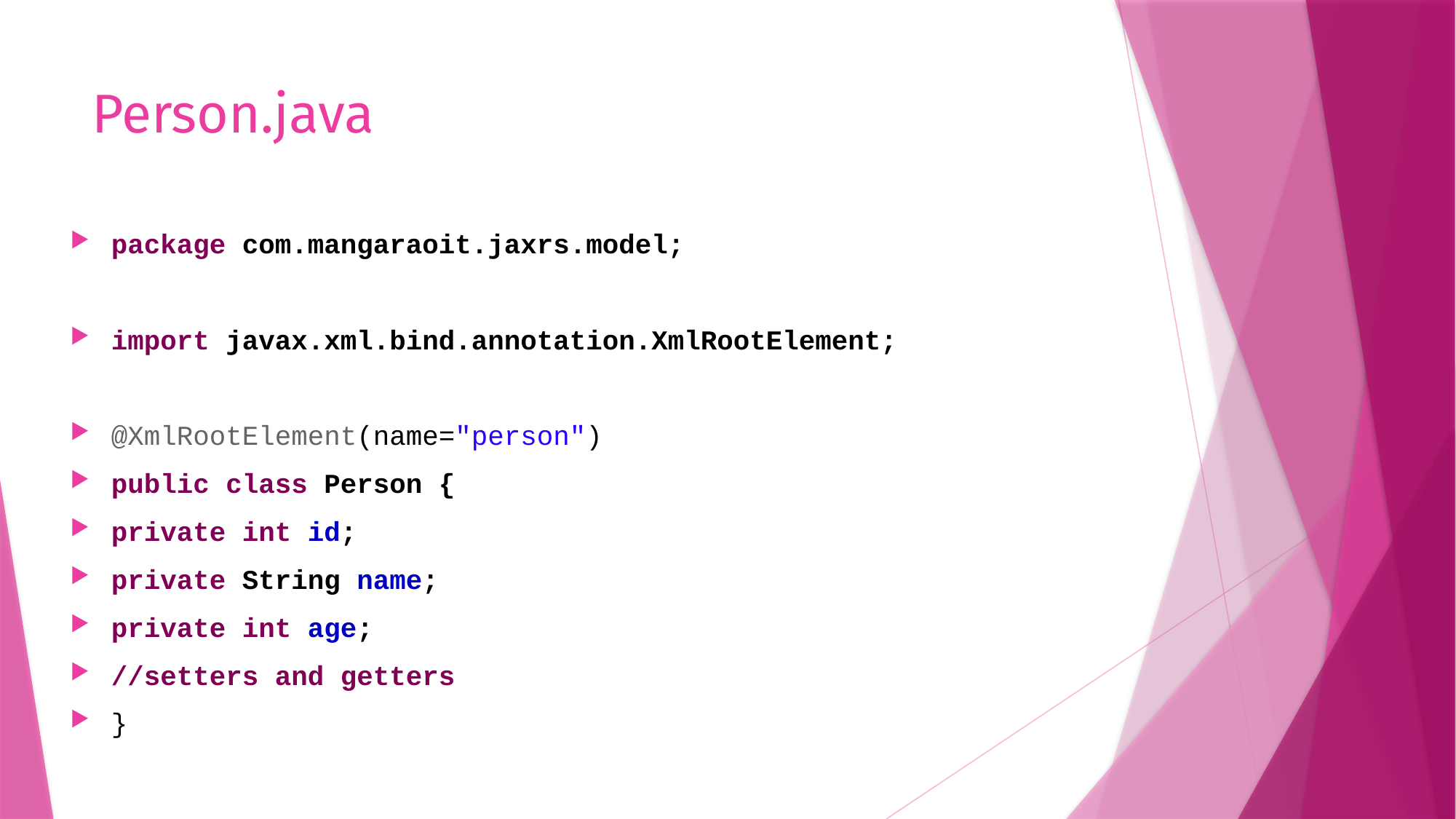

# Person.java
package com.mangaraoit.jaxrs.model;

import javax.xml.bind.annotation.XmlRootElement;

@XmlRootElement(name="person")
public class Person {
private int id;
private String name;
private int age;
//setters and getters
}